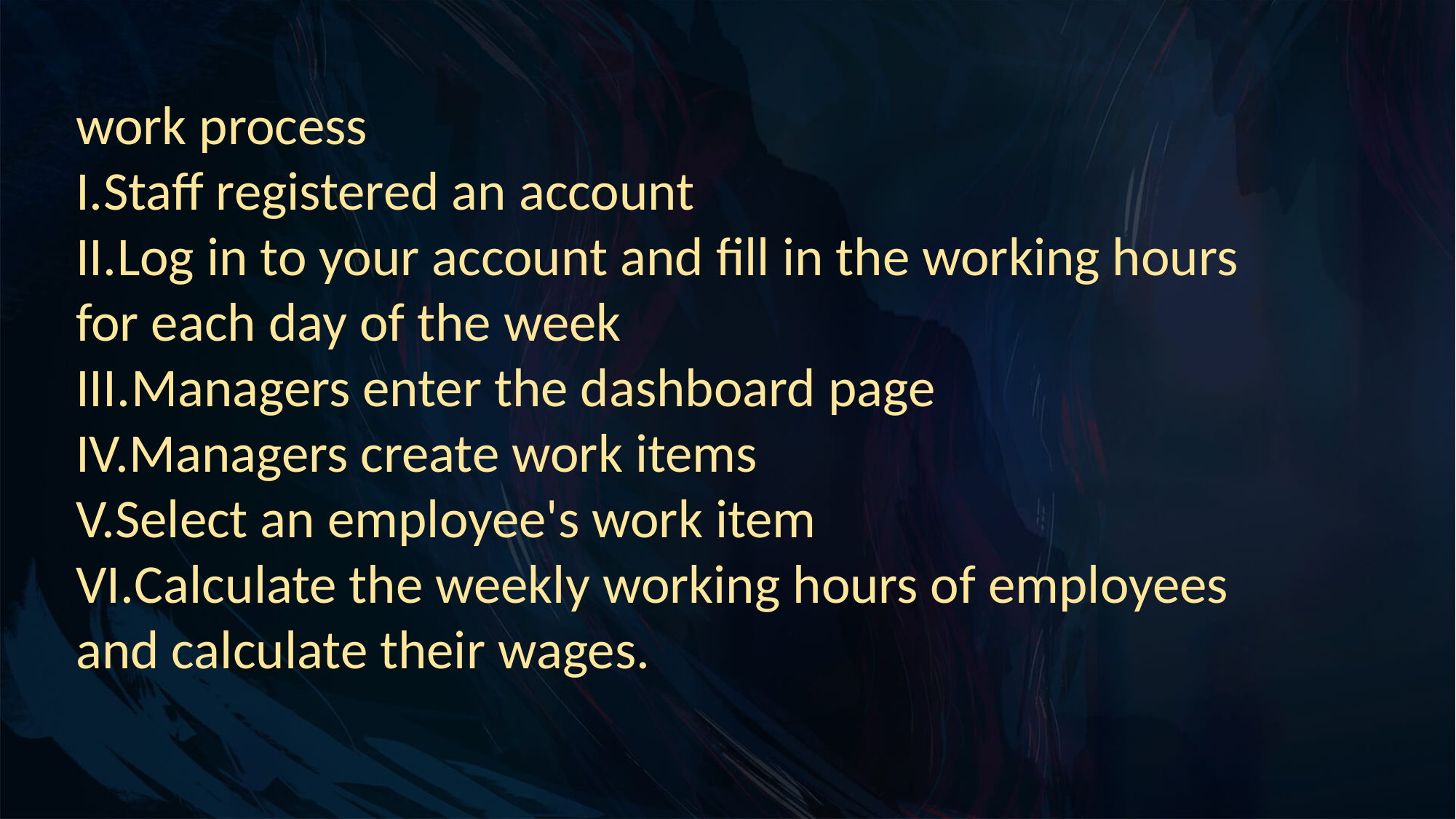

work process
Staff registered an account
Log in to your account and fill in the working hours for each day of the week
Managers enter the dashboard page
Managers create work items
Select an employee's work item
Calculate the weekly working hours of employees and calculate their wages.